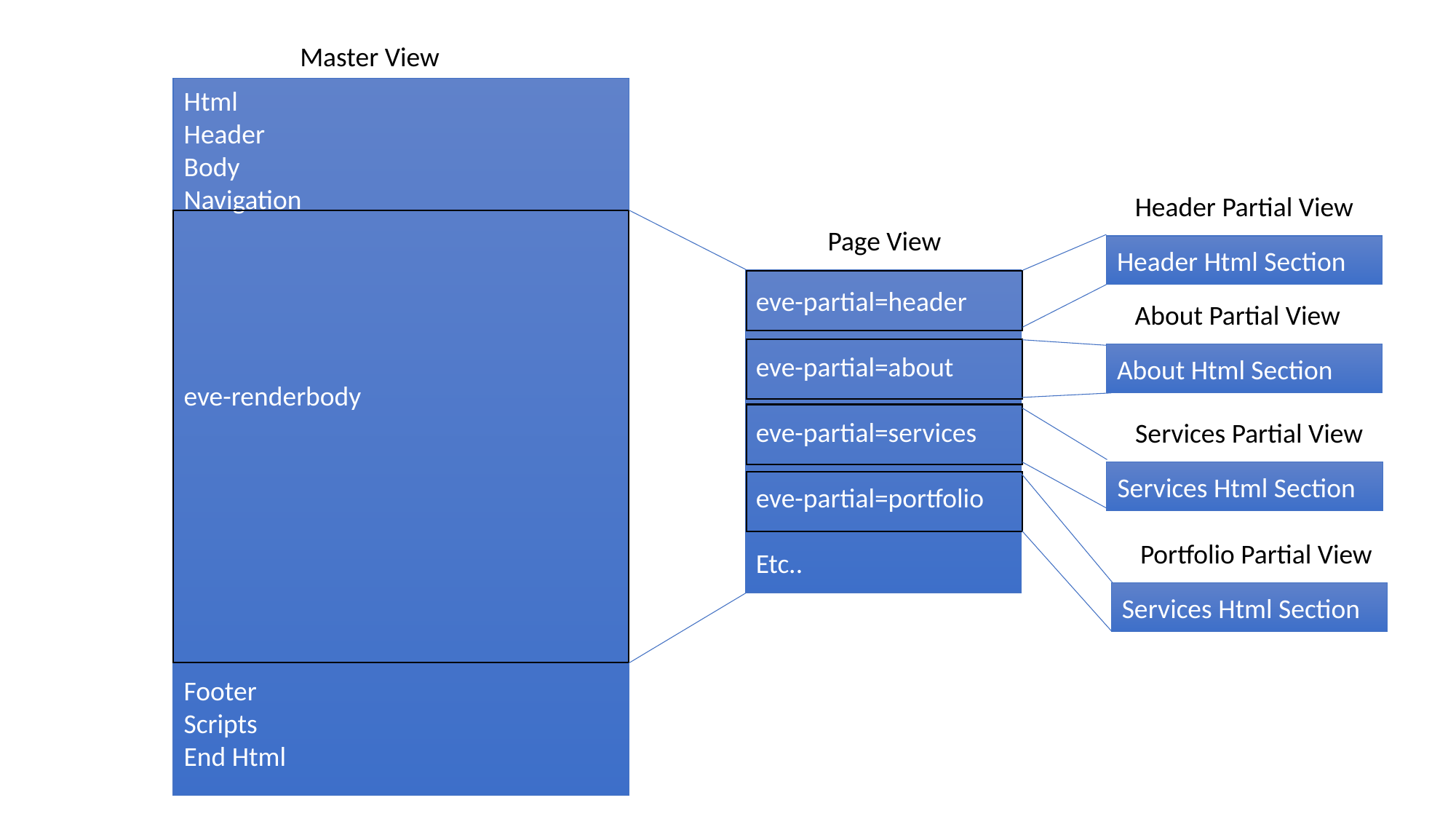

Master View
Html
Header
Body
Navigation

eve-renderbody

Footer
Scripts
End Html
Header Partial View
Header Html Section

Page View
eve-partial=header

eve-partial=about

eve-partial=services

eve-partial=portfolio

Etc..

About Partial View
About Html Section

Services Partial View
Services Html Section

Portfolio Partial View
Services Html Section